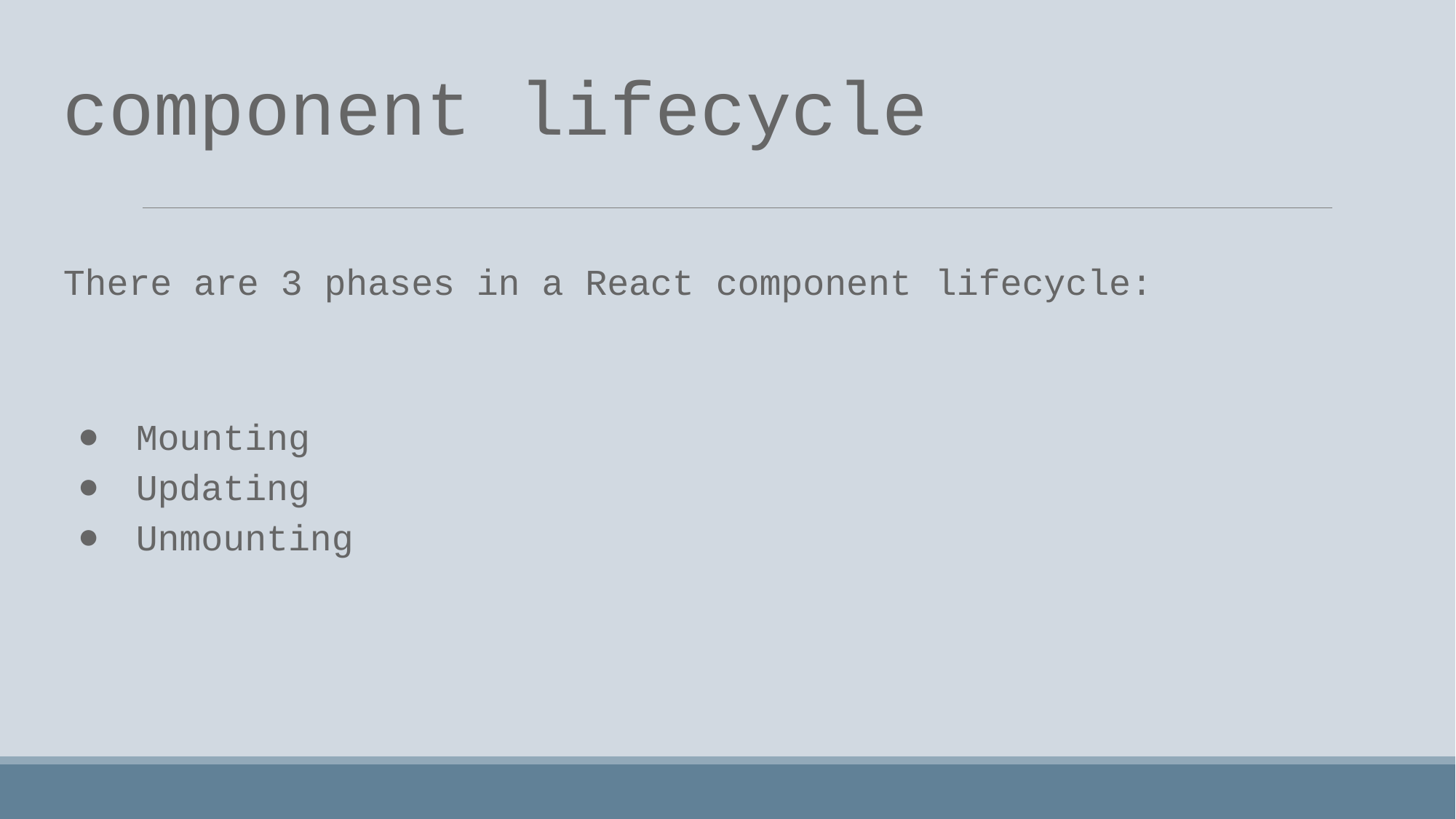

# component lifecycle
There are 3 phases in a React component lifecycle:

Mounting
Updating
Unmounting